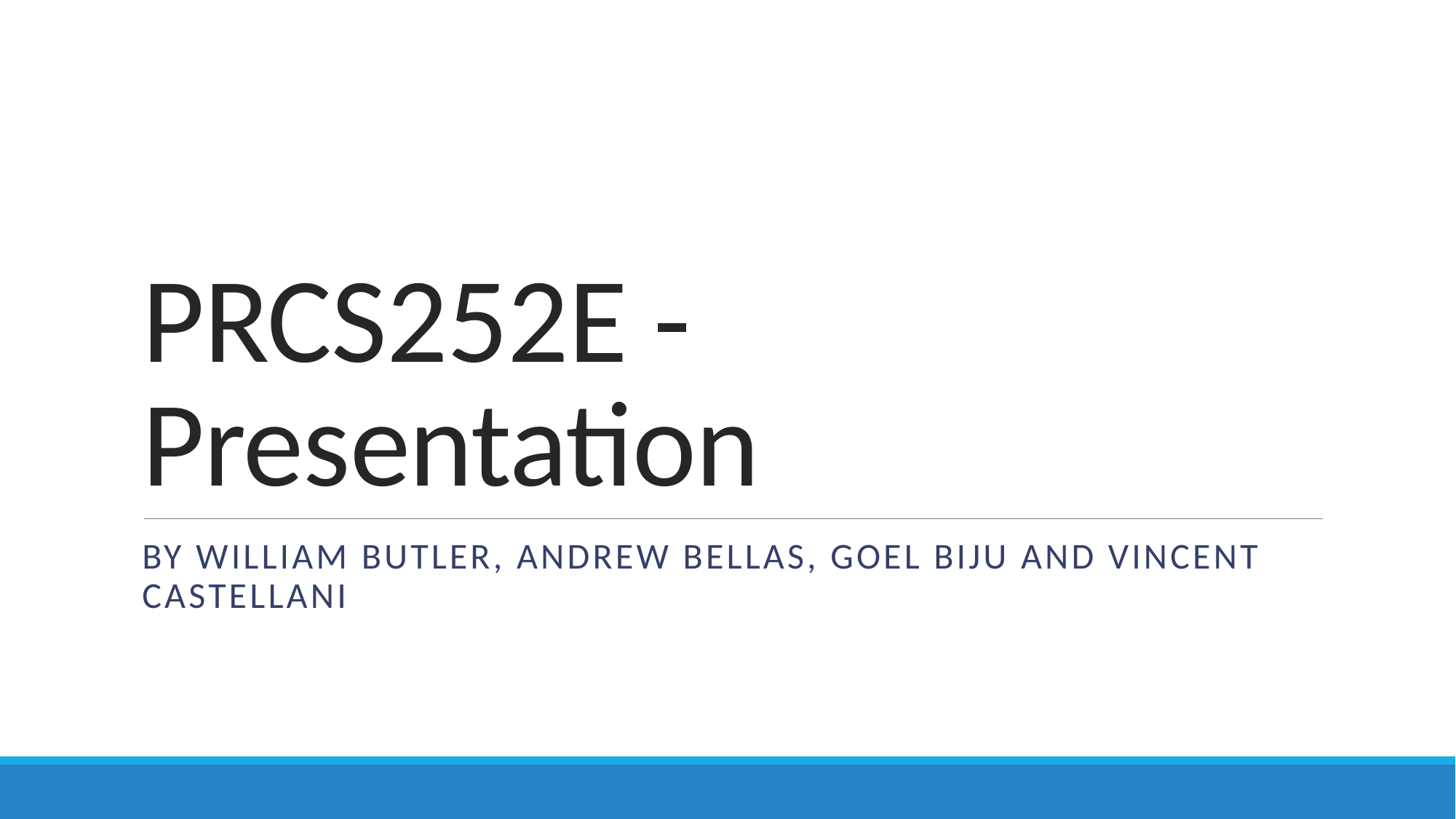

# PRCS252E - Presentation
By William Butler, Andrew Bellas, goel biju and Vincent Castellani